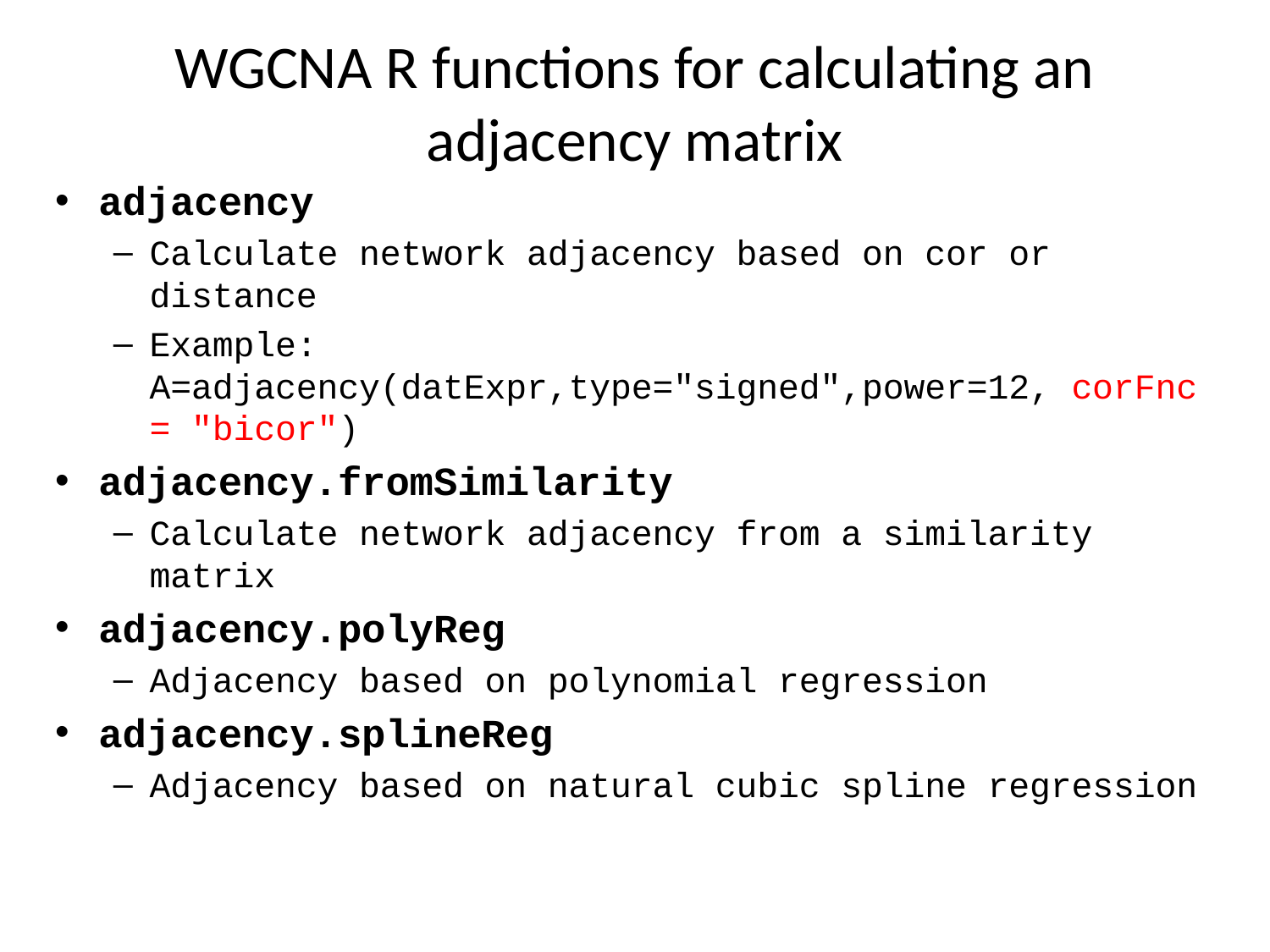

# WGCNA R functions for calculating an adjacency matrix
adjacency
Calculate network adjacency based on cor or distance
Example: A=adjacency(datExpr,type="signed",power=12, corFnc = "bicor")
adjacency.fromSimilarity
Calculate network adjacency from a similarity matrix
adjacency.polyReg
Adjacency based on polynomial regression
adjacency.splineReg
Adjacency based on natural cubic spline regression